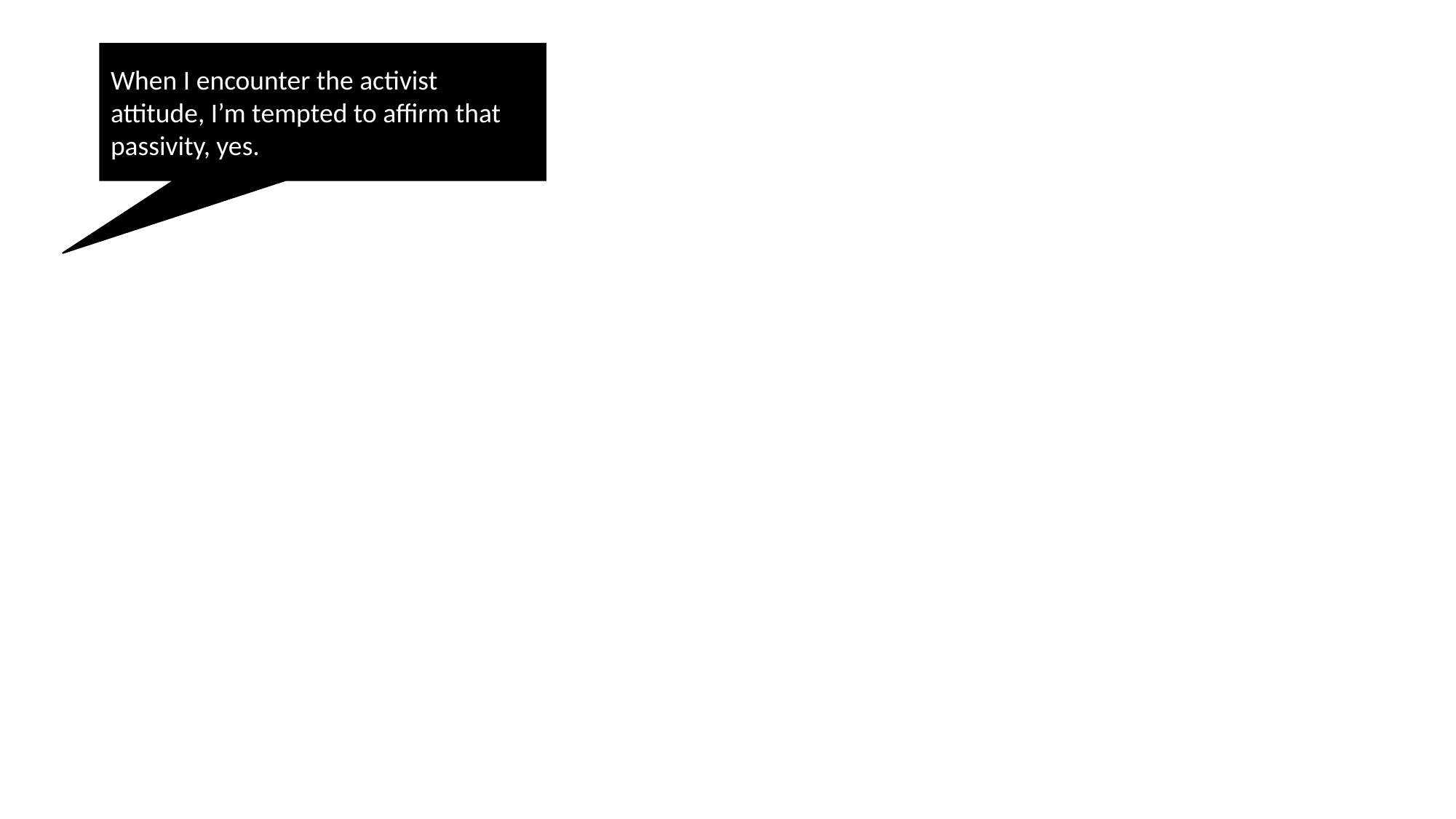

When I encounter the activist attitude, I’m tempted to affirm that passivity, yes.
#